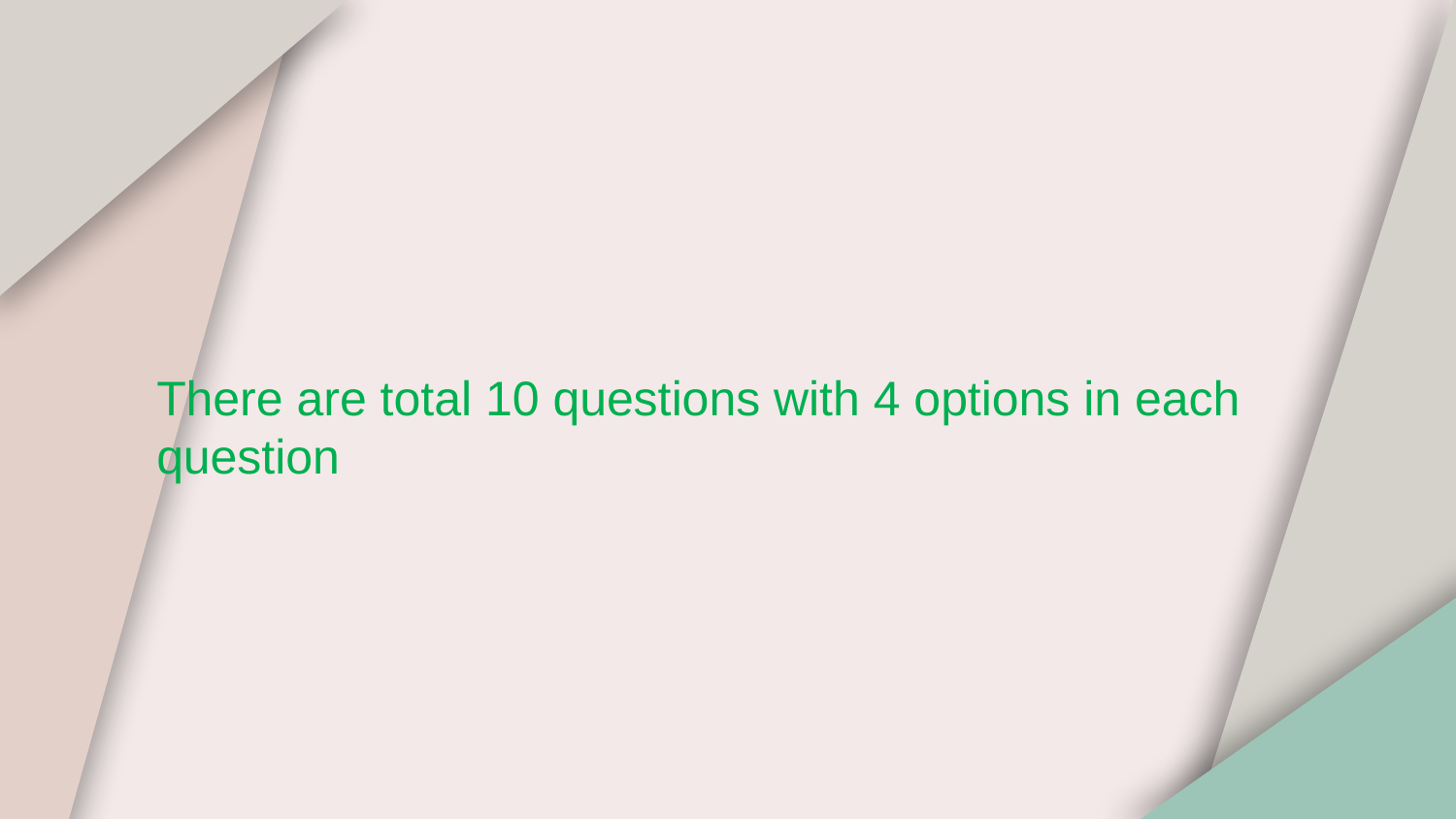

There are total 10 questions with 4 options in each question